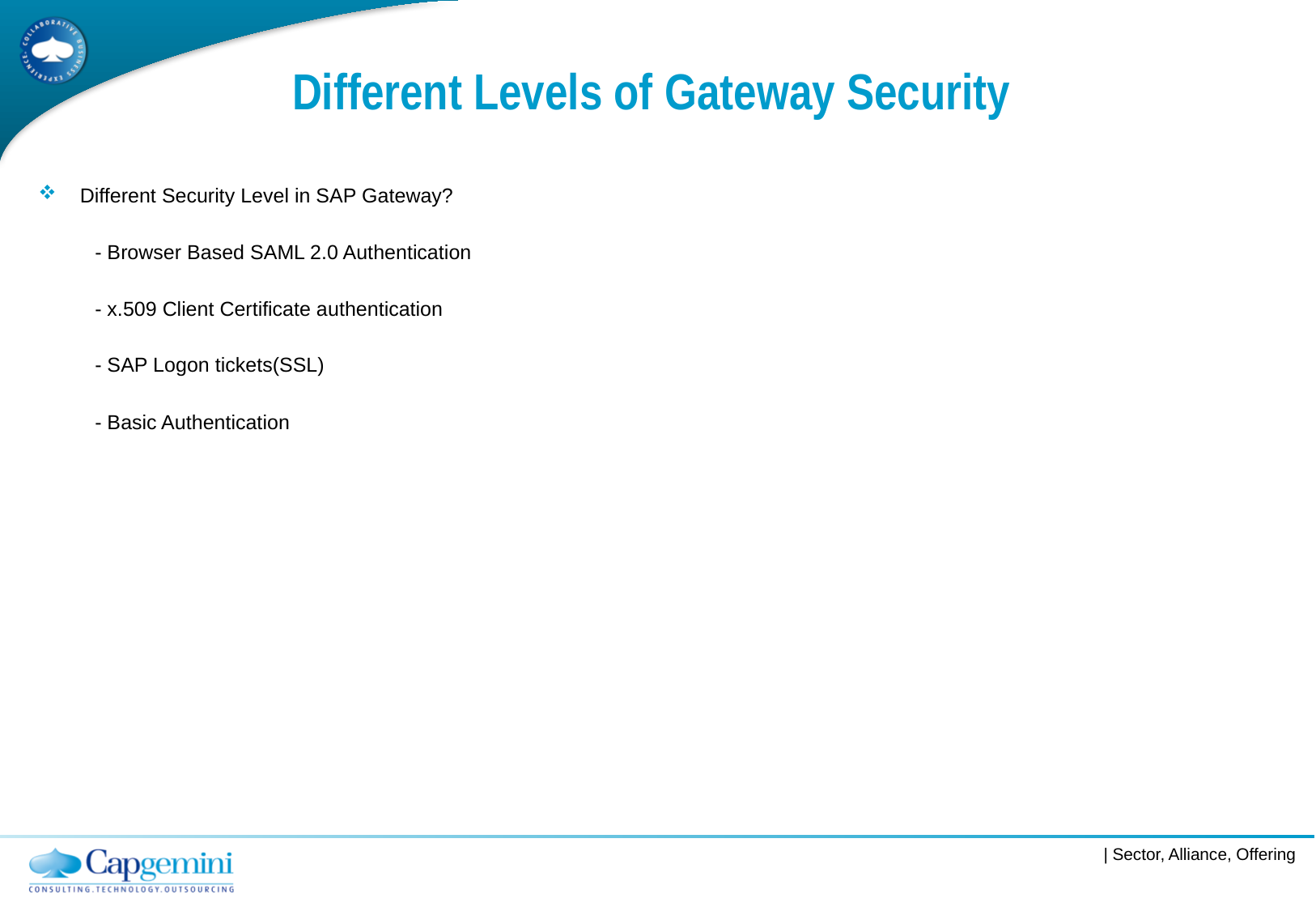

# Different Levels of Gateway Security

 Different Security Level in SAP Gateway?

          - Browser Based SAML 2.0 Authentication

          - x.509 Client Certificate authentication

          - SAP Logon tickets(SSL)

          - Basic Authentication